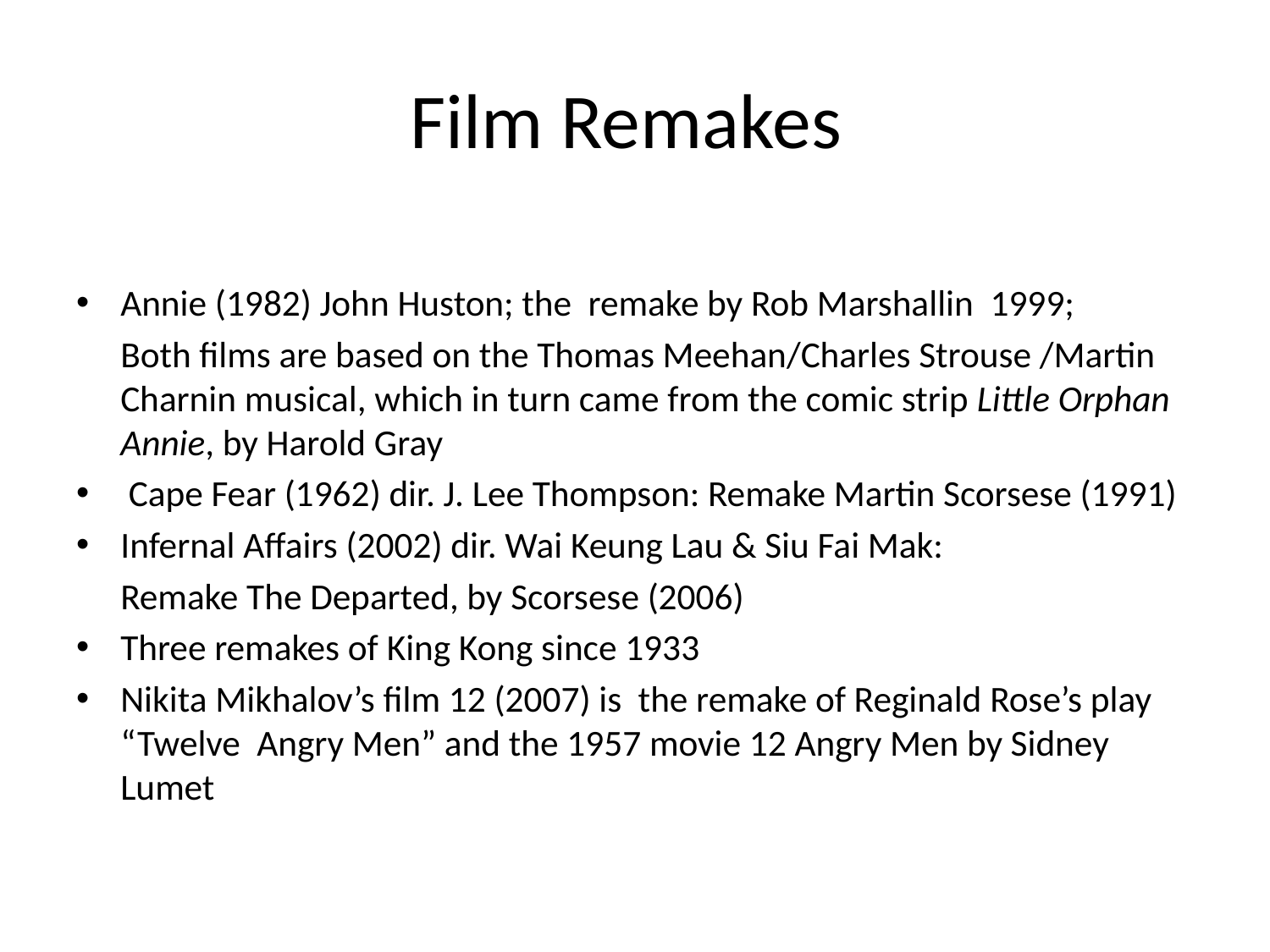

# Film Remakes

Annie (1982) John Huston; the  remake by Rob Marshallin  1999;
	Both films are based on the Thomas Meehan/Charles Strouse /Martin Charnin musical, which in turn came from the comic strip Little Orphan Annie, by Harold Gray
 Cape Fear (1962) dir. J. Lee Thompson: Remake Martin Scorsese (1991)
Infernal Affairs (2002) dir. Wai Keung Lau & Siu Fai Mak:
	Remake The Departed, by Scorsese (2006)
Three remakes of King Kong since 1933
Nikita Mikhalov’s film 12 (2007) is  the remake of Reginald Rose’s play “Twelve  Angry Men” and the 1957 movie 12 Angry Men by Sidney Lumet